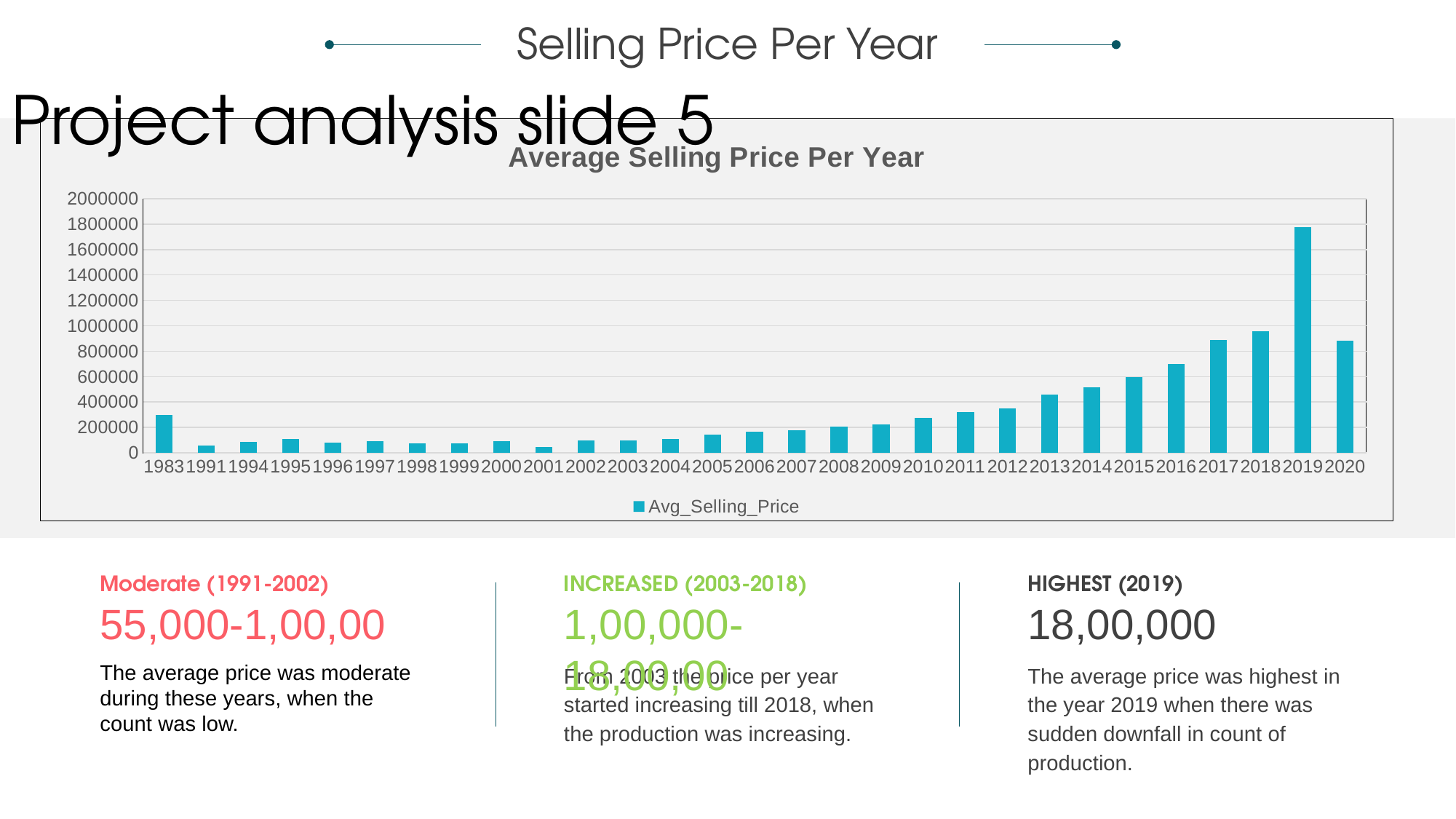

Selling Price Per Year
Project analysis slide 5

### Chart: Average Selling Price Per Year

| Category | Avg_Selling_Price |
|---|---|
| 1983 | 300000.0 |
| 1991 | 55000.0 |
| 1994 | 88000.0 |
| 1995 | 107500.0 |
| 1996 | 81666.6667 |
| 1997 | 90181.7273 |
| 1998 | 73100.0 |
| 1999 | 75833.3333 |
| 2000 | 93041.5455 |
| 2001 | 48498.3 |
| 2002 | 98999.963 |
| 2003 | 95636.6939 |
| 2004 | 110965.4032 |
| 2005 | 141159.7835 |
| 2006 | 163904.4113 |
| 2007 | 177718.2131 |
| 2008 | 207488.3879 |
| 2009 | 226434.9146 |
| 2010 | 272621.7919 |
| 2011 | 323775.2939 |
| 2012 | 351164.3241 |
| 2013 | 460005.9209 |
| 2014 | 516193.1723 |
| 2015 | 596613.3492 |
| 2016 | 699880.0605 |
| 2017 | 889246.5305 |
| 2018 | 957769.4919 |
| 2019 | 1776986.2504 |
| 2020 | 885270.2297 |
Moderate (1991-2002)
INCREASED (2003-2018)
HIGHEST (2019)
55,000-1,00,00
1,00,000-18,00,00
18,00,000
The average price was moderate during these years, when the count was low.
From 2003 the price per year started increasing till 2018, when the production was increasing.
The average price was highest in the year 2019 when there was sudden downfall in count of production.